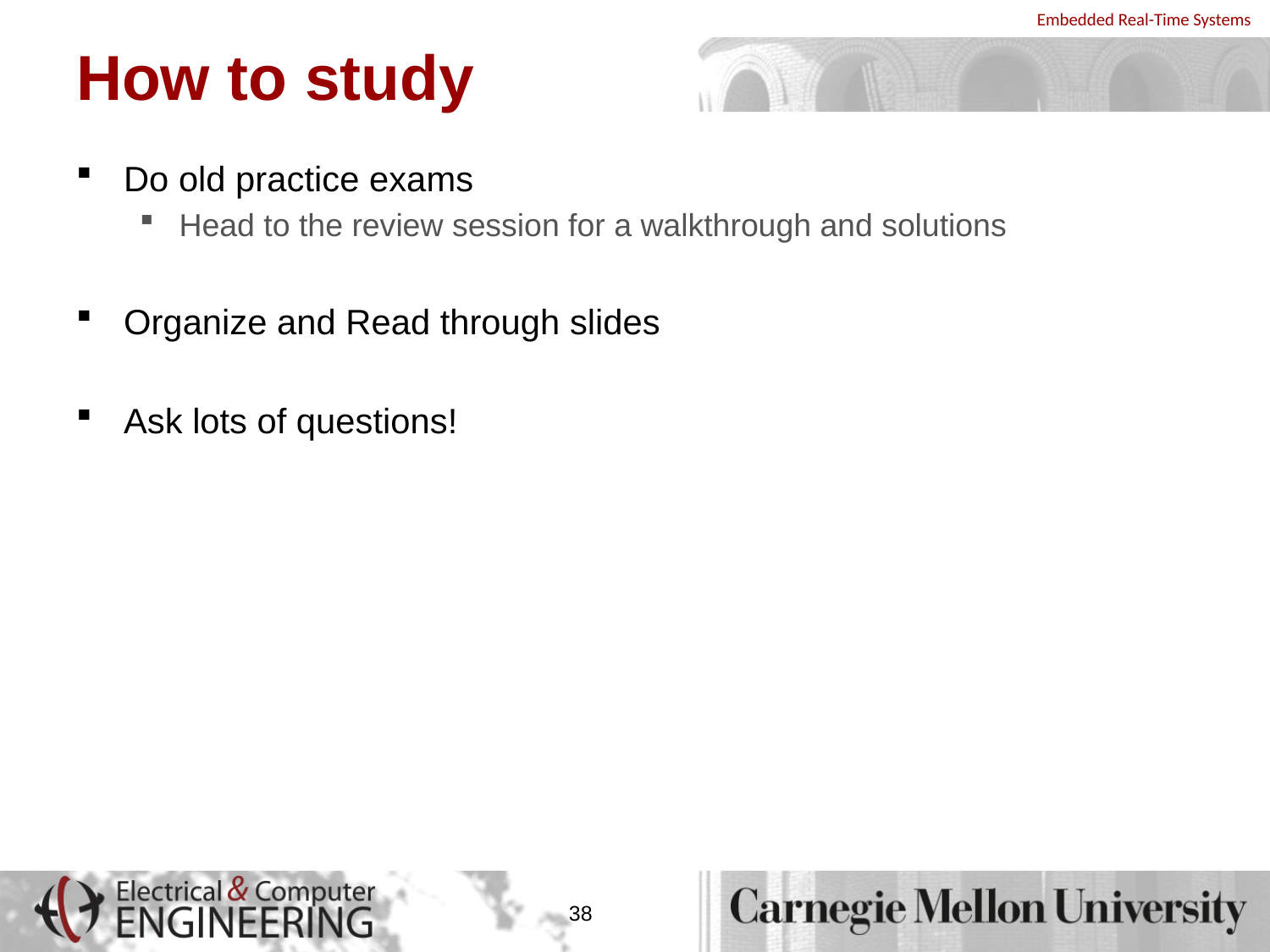

# How to study
Do old practice exams
Head to the review session for a walkthrough and solutions

Organize and Read through slides

Ask lots of questions!
38